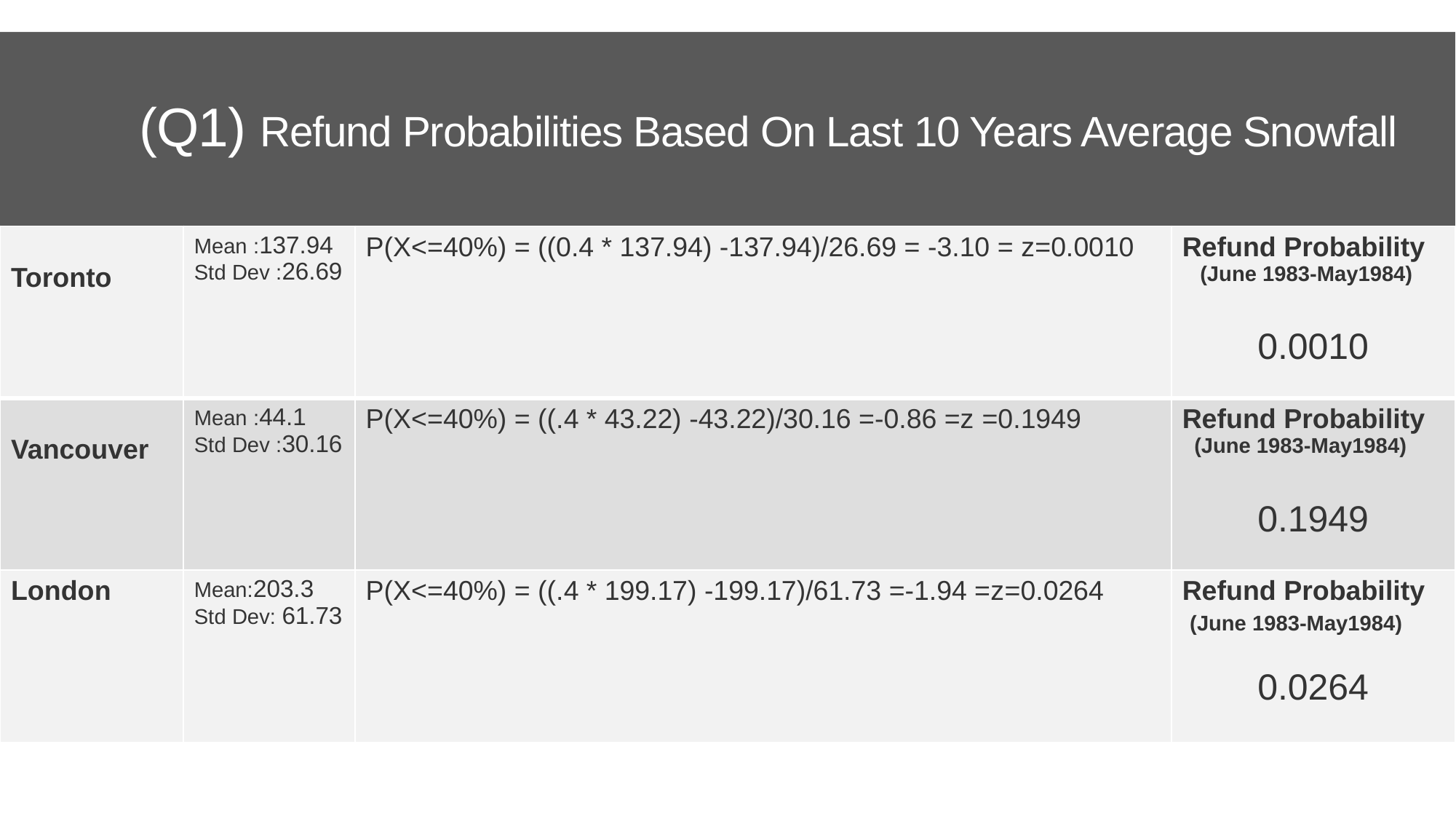

# (Q1) Refund Probabilities Based On Last 10 Years Average Snowfall
| Toronto |
| --- |
| Vancouver |
| London |
| Mean :137.94 Std Dev :26.69 | P(X<=40%) = ((0.4 \* 137.94) -137.94)/26.69 = -3.10 = z=0.0010 | Refund Probability (June 1983-May1984) 0.0010 |
| --- | --- | --- |
| Mean :44.1 Std Dev :30.16 | P(X<=40%) = ((.4 \* 43.22) -43.22)/30.16 =-0.86 =z =0.1949 | Refund Probability (June 1983-May1984) 0.1949 |
| Mean:203.3 Std Dev: 61.73 | P(X<=40%) = ((.4 \* 199.17) -199.17)/61.73 =-1.94 =z=0.0264 | Refund Probability (June 1983-May1984) 0.0264 |